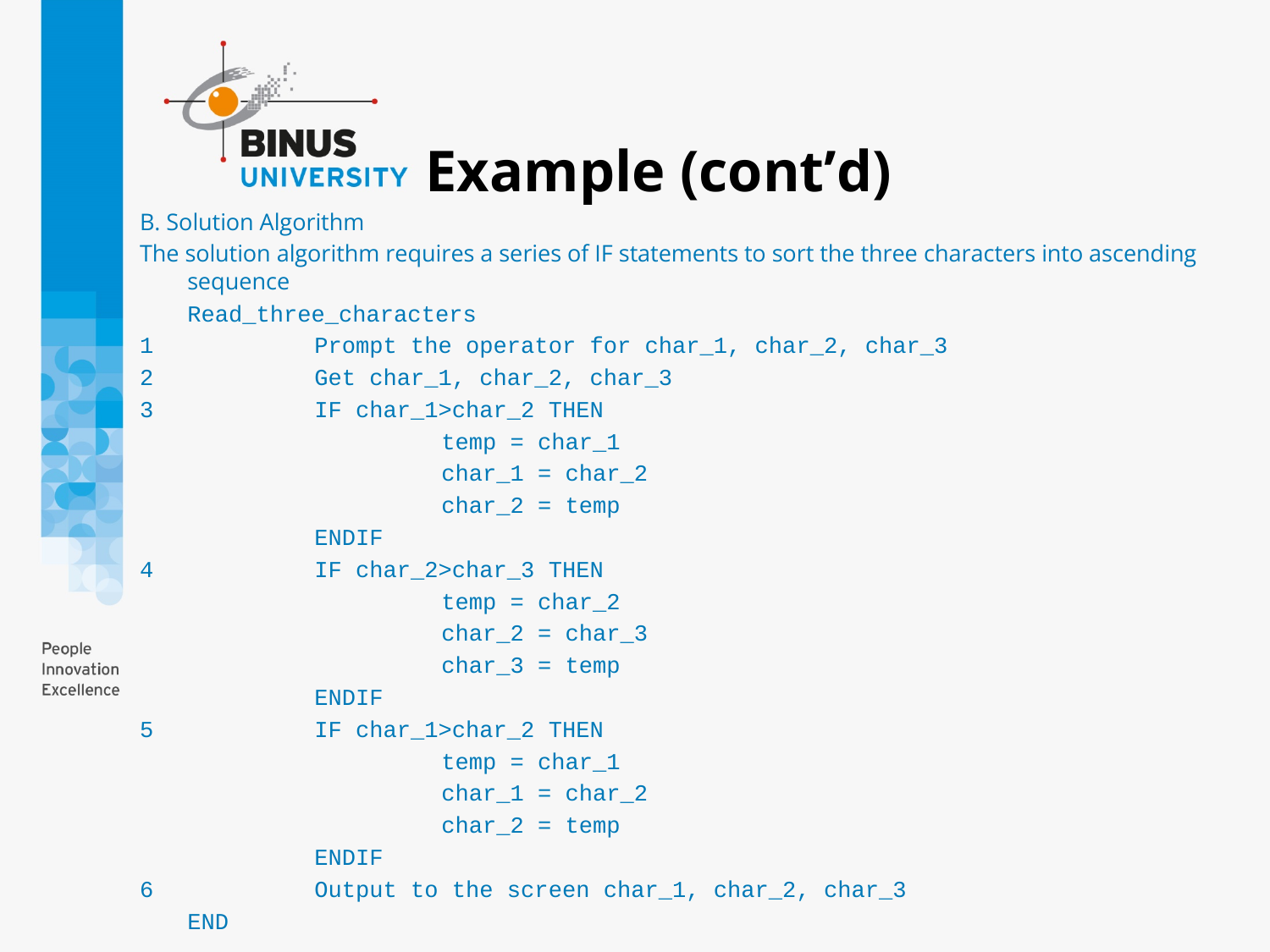

# Example (cont’d)
B. Solution Algorithm
The solution algorithm requires a series of IF statements to sort the three characters into ascending sequence
	Read_three_characters
1		Prompt the operator for char_1, char_2, char_3
2		Get char_1, char_2, char_3
3		IF char_1>char_2 THEN
			temp = char_1
			char_1 = char_2
			char_2 = temp
		ENDIF
4		IF char_2>char_3 THEN
			temp = char_2
			char_2 = char_3
			char_3 = temp
		ENDIF
5		IF char_1>char_2 THEN
			temp = char_1
			char_1 = char_2
			char_2 = temp
		ENDIF
6		Output to the screen char_1, char_2, char_3
	END